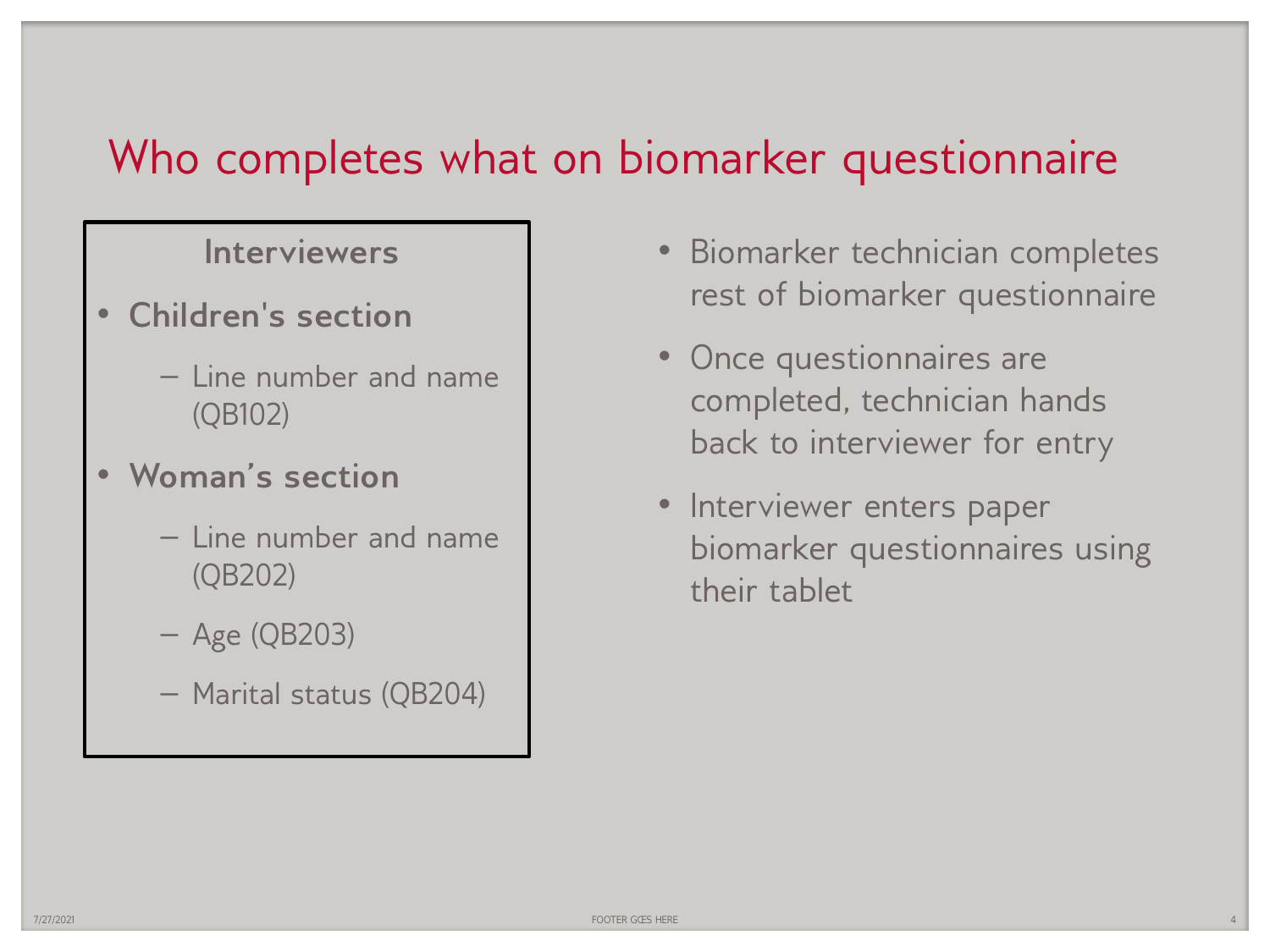

# Who completes what on biomarker questionnaire
Interviewers
Children's section
Line number and name (QB102)
Woman’s section
Line number and name (QB202)
Age (QB203)
Marital status (QB204)

Biomarker technician completes rest of biomarker questionnaire
Once questionnaires are completed, technician hands back to interviewer for entry
Interviewer enters paper biomarker questionnaires using their tablet
7/27/2021
FOOTER GOES HERE
4